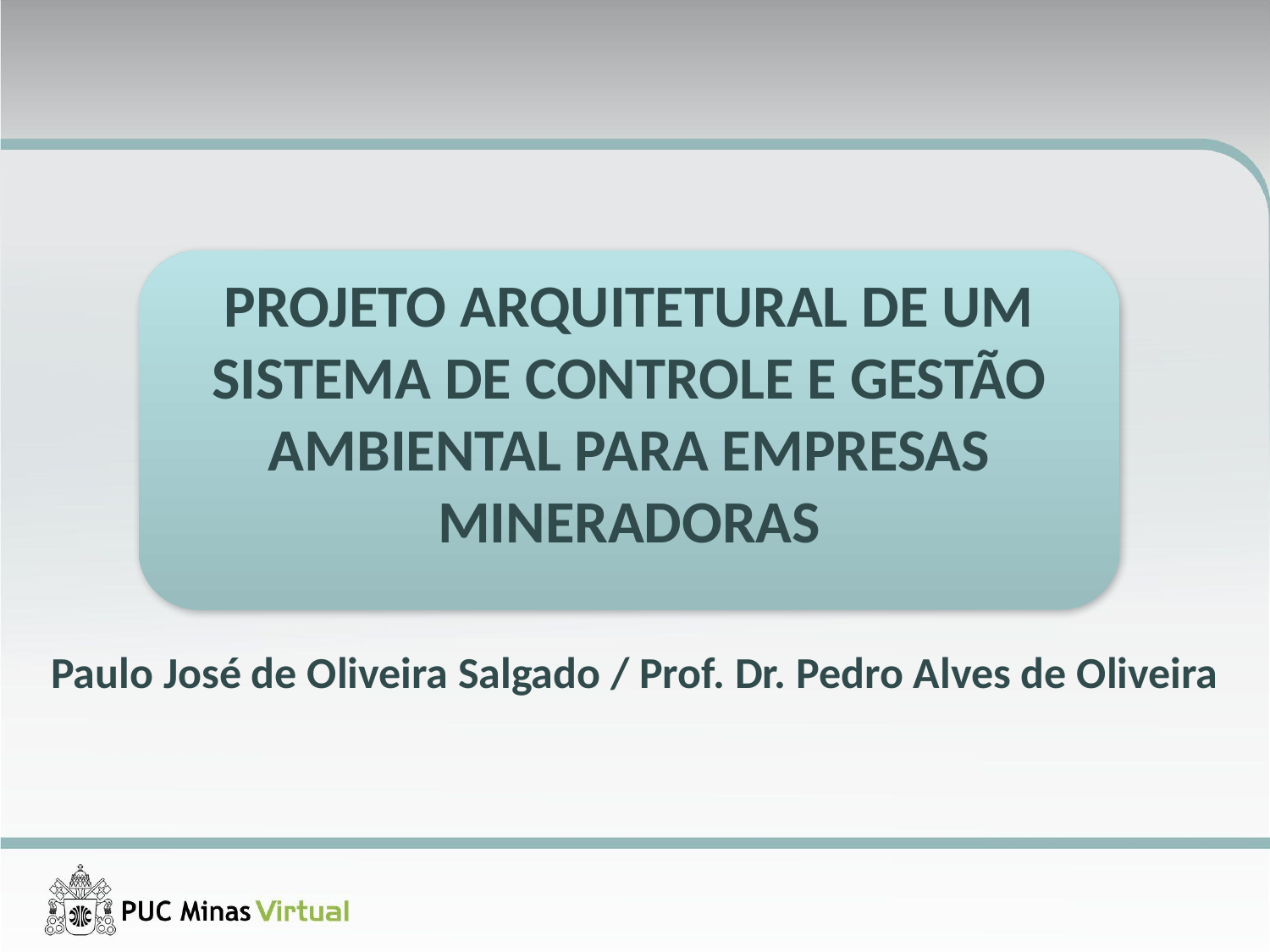

PROJETO ARQUITETURAL DE UM SISTEMA DE CONTROLE E GESTÃO AMBIENTAL PARA EMPRESAS MINERADORAS

Paulo José de Oliveira Salgado / Prof. Dr. Pedro Alves de Oliveira